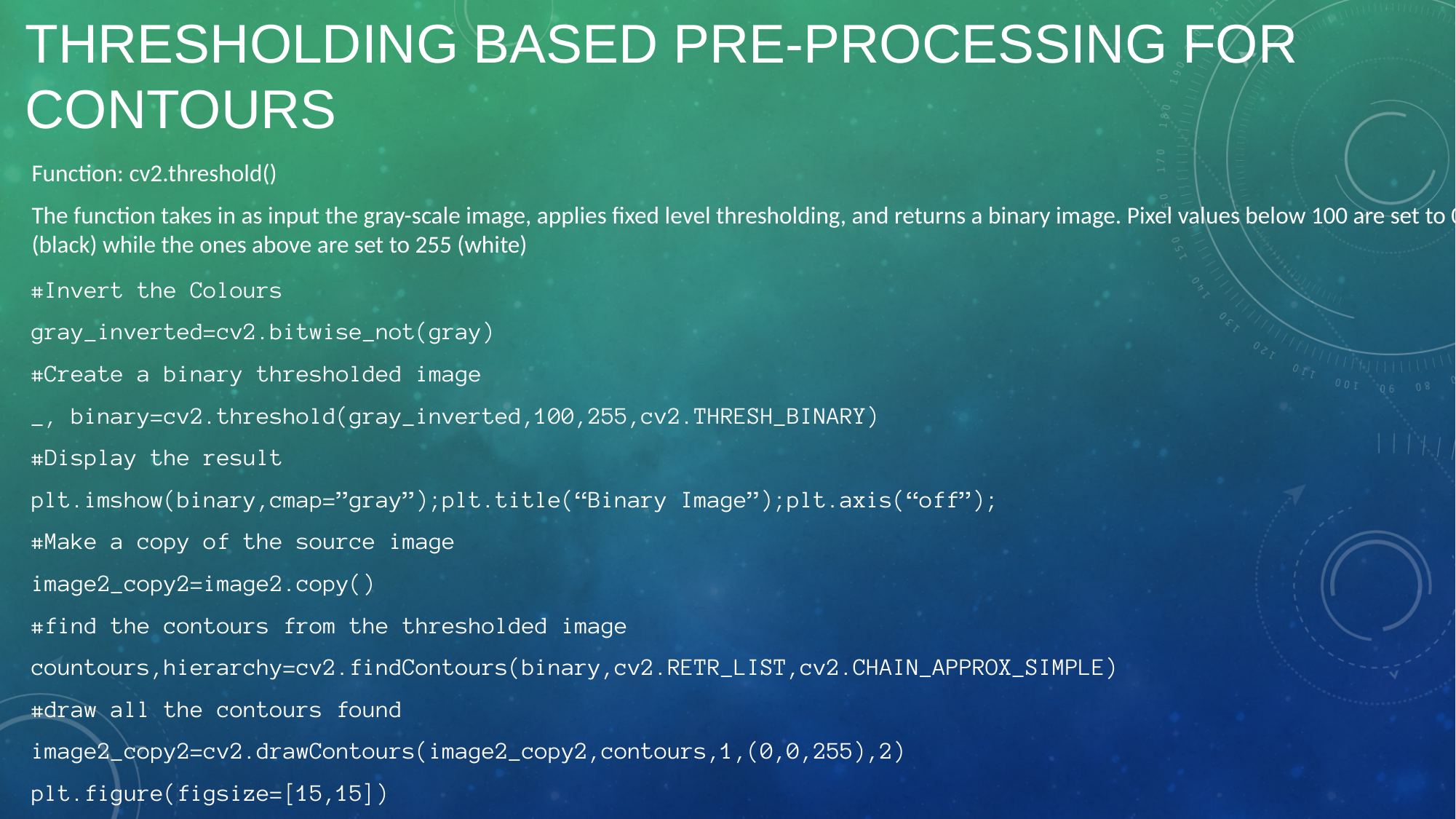

# Thresholding based pre-processing for contours
Function: cv2.threshold()
The function takes in as input the gray-scale image, applies fixed level thresholding, and returns a binary image. Pixel values below 100 are set to 0 (black) while the ones above are set to 255 (white)
#Invert the Colours
gray_inverted=cv2.bitwise_not(gray)
#Create a binary thresholded image
_, binary=cv2.threshold(gray_inverted,100,255,cv2.THRESH_BINARY)
#Display the result
plt.imshow(binary,cmap=”gray”);plt.title(“Binary Image”);plt.axis(“off”);
#Make a copy of the source image
image2_copy2=image2.copy()
#find the contours from the thresholded image
countours,hierarchy=cv2.findContours(binary,cv2.RETR_LIST,cv2.CHAIN_APPROX_SIMPLE)
#draw all the contours found
image2_copy2=cv2.drawContours(image2_copy2,contours,1,(0,0,255),2)
plt.figure(figsize=[15,15])
plt.subplot(121);plt.imshow(image2_copy2[:,:,::-1];plt.title(“With Thresholding”);plt.axis(“off)